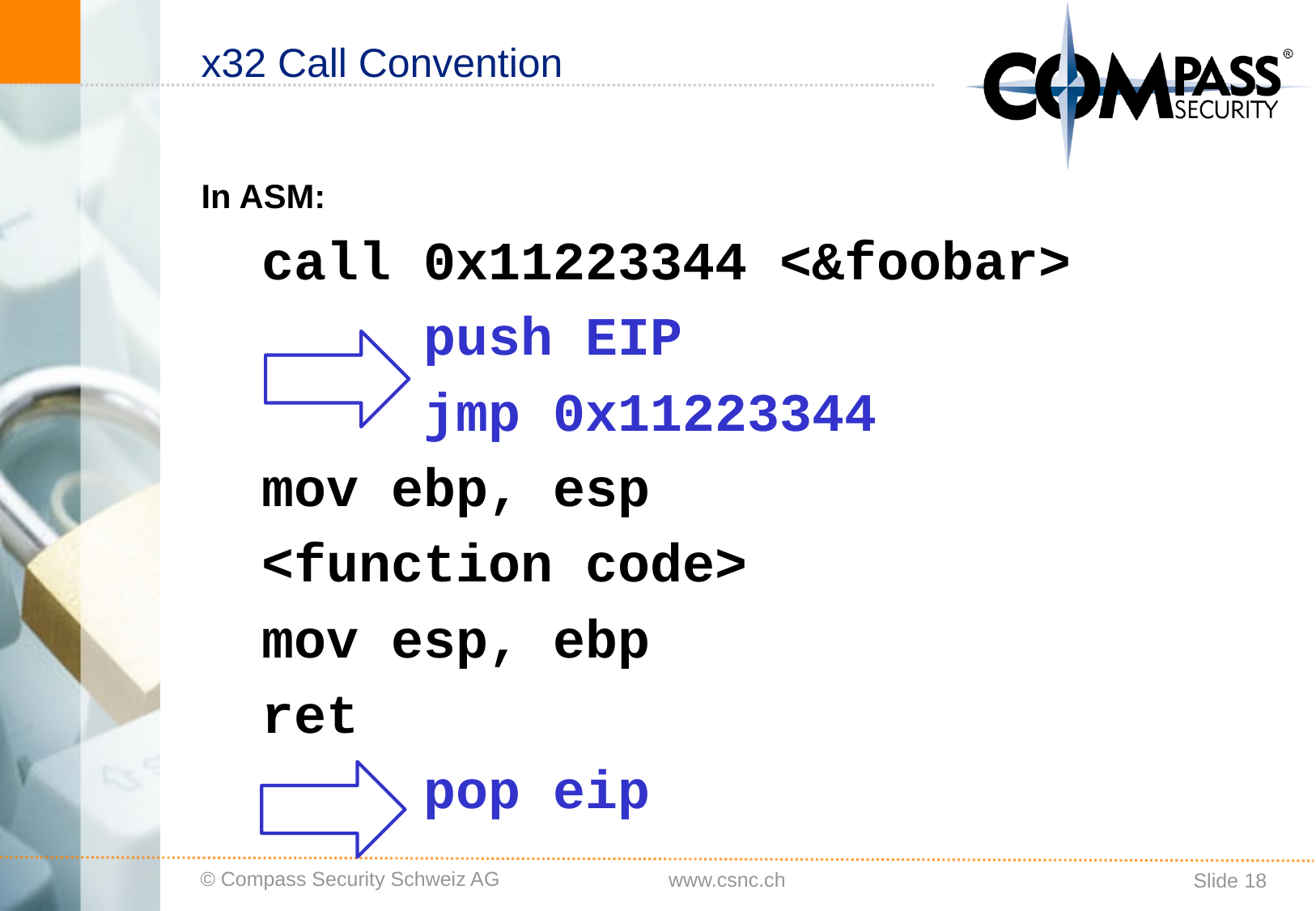

# x32 Call Convention
In ASM:
call 0x11223344 <&foobar>
     push EIP
     jmp 0x11223344
mov ebp, esp
<function code>
mov esp, ebp
ret
     pop eip